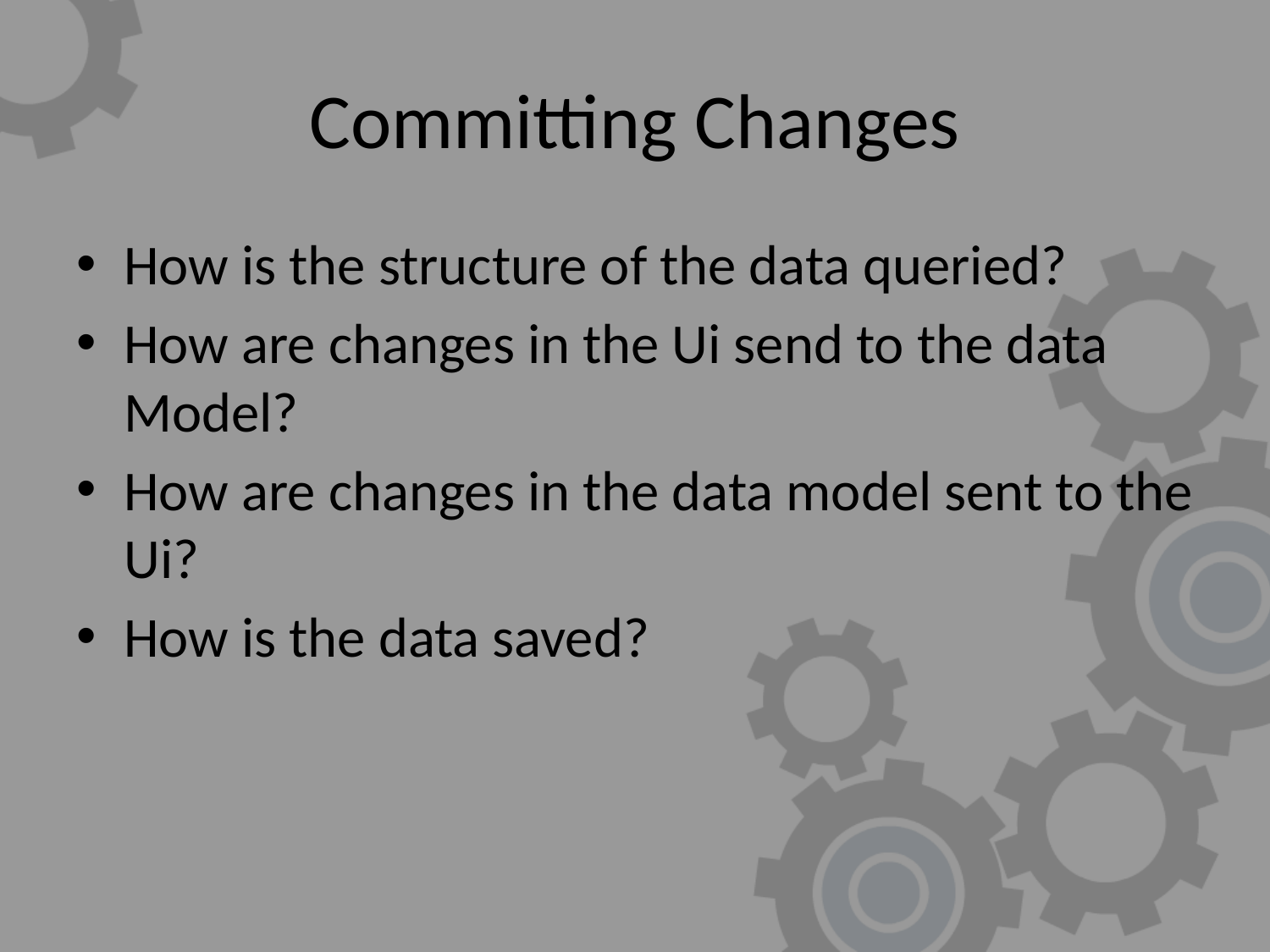

# Committing Changes
How is the structure of the data queried?
How are changes in the Ui send to the data Model?
How are changes in the data model sent to the Ui?
How is the data saved?